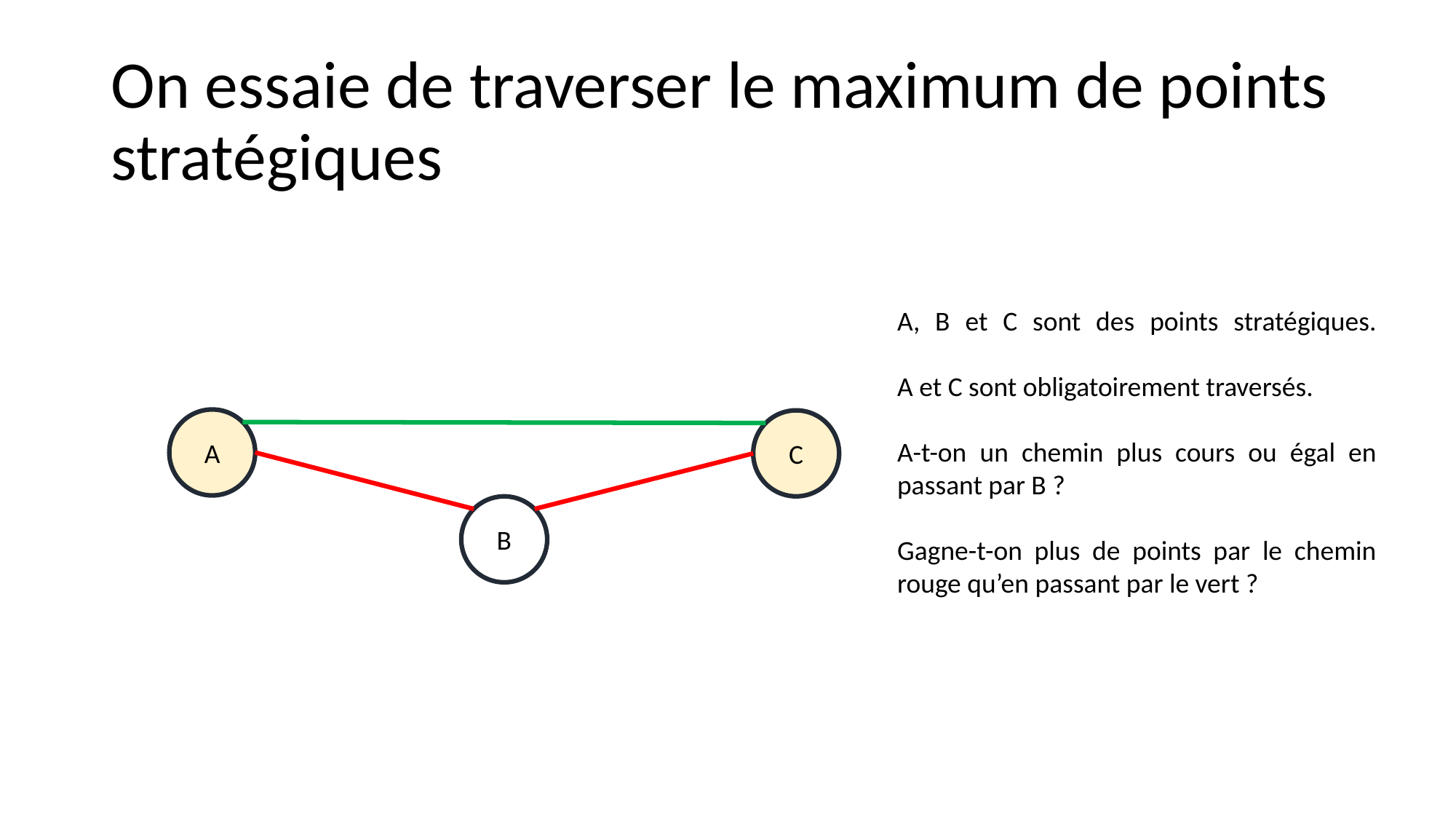

# On essaie de traverser le maximum de points stratégiques
A, B et C sont des points stratégiques.
A et C sont obligatoirement traversés.

A-t-on un chemin plus cours ou égal en passant par B ?

Gagne-t-on plus de points par le chemin rouge qu’en passant par le vert ?
A
C
B